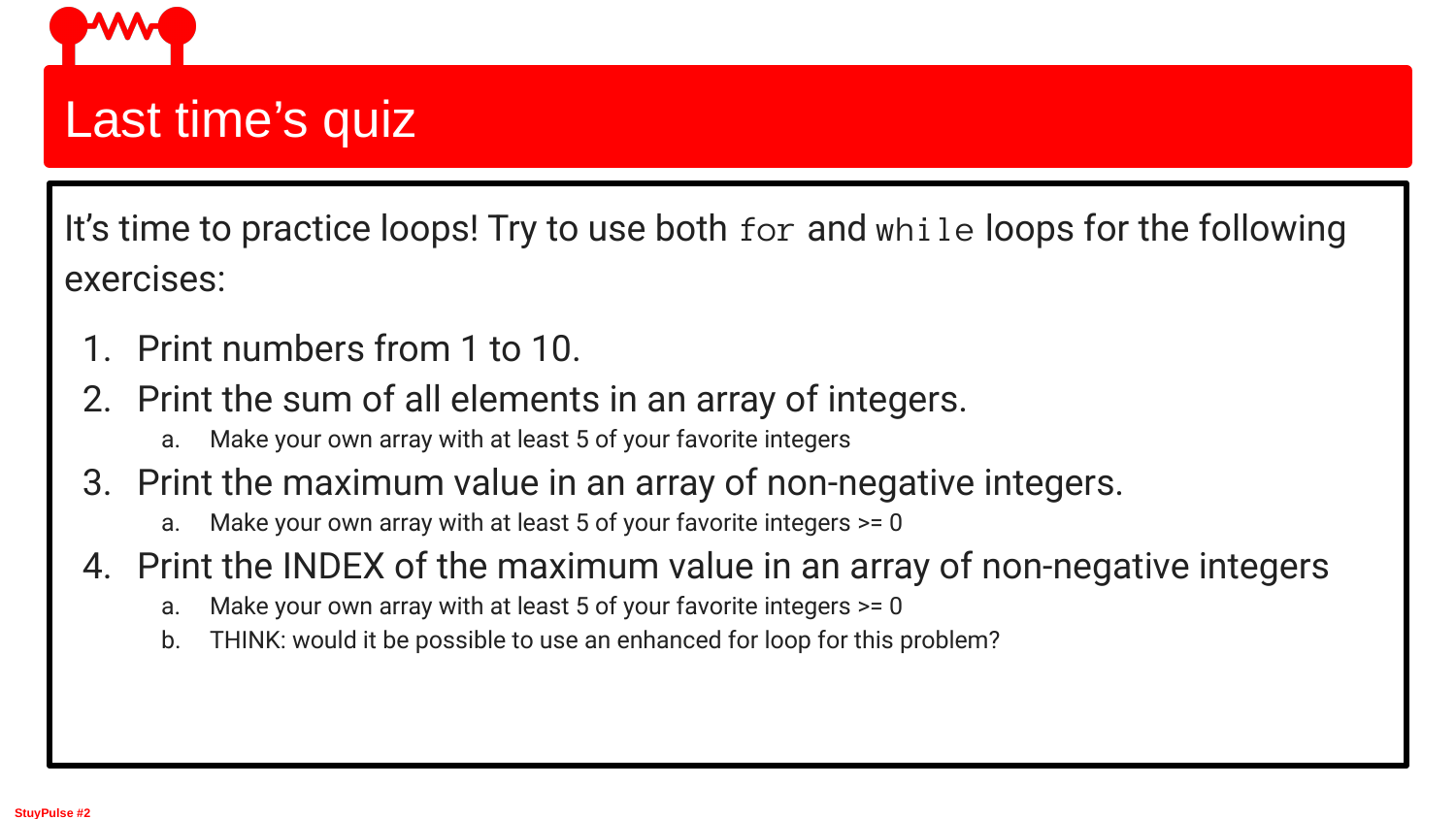

# Last time’s quiz
It’s time to practice loops! Try to use both for and while loops for the following exercises:
Print numbers from 1 to 10.
Print the sum of all elements in an array of integers.
Make your own array with at least 5 of your favorite integers
Print the maximum value in an array of non-negative integers.
Make your own array with at least 5 of your favorite integers >= 0
Print the INDEX of the maximum value in an array of non-negative integers
Make your own array with at least 5 of your favorite integers >= 0
THINK: would it be possible to use an enhanced for loop for this problem?